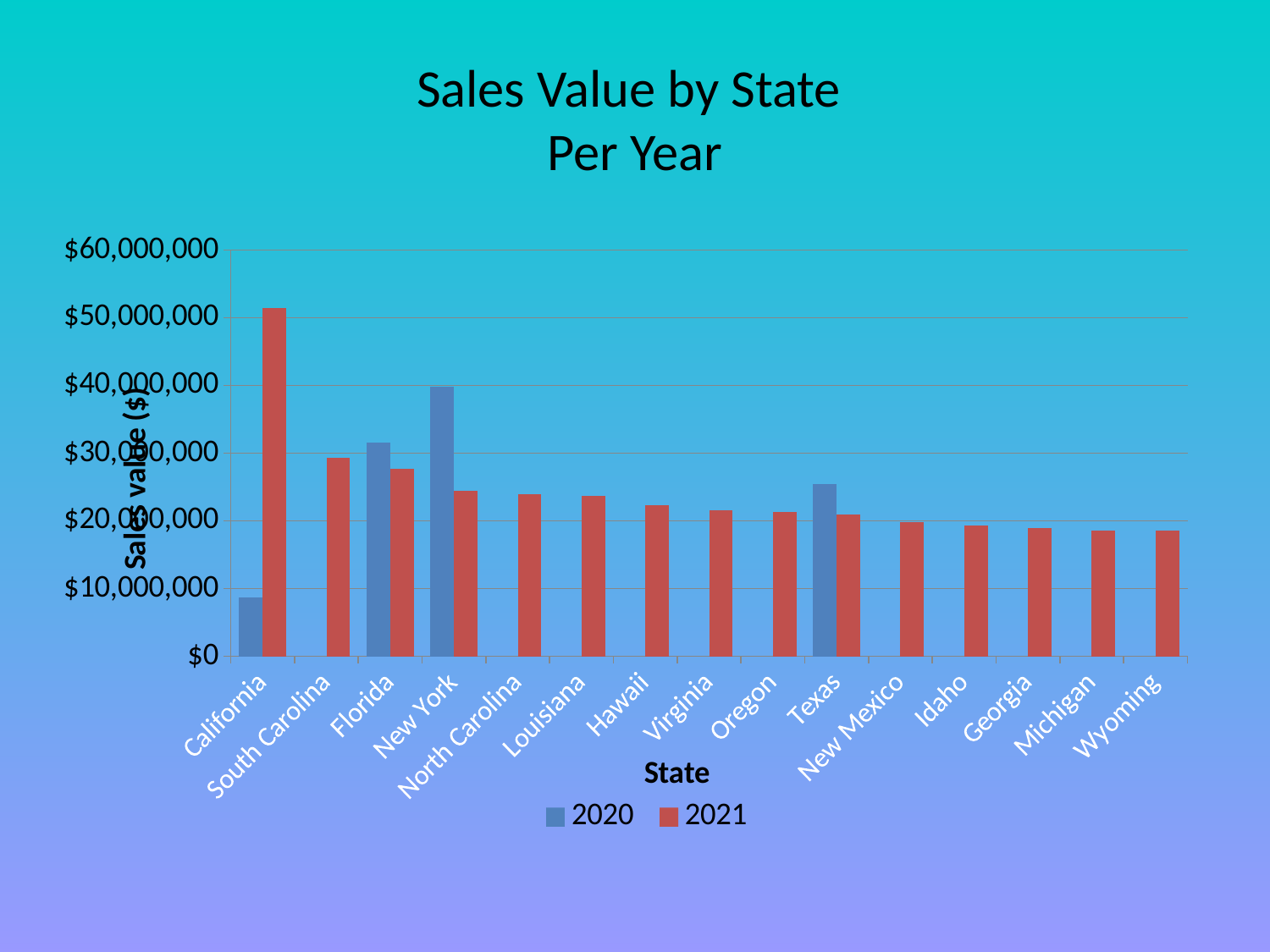

# Sales Value by State Per Year

### Chart

| Category | 2020 | 2021 |
|---|---|---|
| California | 8709390.0 | 51464743.0 |
| South Carolina | None | 29285637.0 |
| Florida | 31600863.0 | 27682851.0 |
| New York | 39801235.0 | 24427804.0 |
| North Carolina | None | 23956531.0 |
| Louisiana | None | 23750781.0 |
| Hawaii | None | 22282457.0 |
| Virginia | None | 21575040.0 |
| Oregon | None | 21349674.0 |
| Texas | 25456882.0 | 20902864.0 |
| New Mexico | None | 19865016.0 |
| Idaho | None | 19276878.0 |
| Georgia | None | 18997466.0 |
| Michigan | None | 18625433.0 |
| Wyoming | None | 18577517.0 |